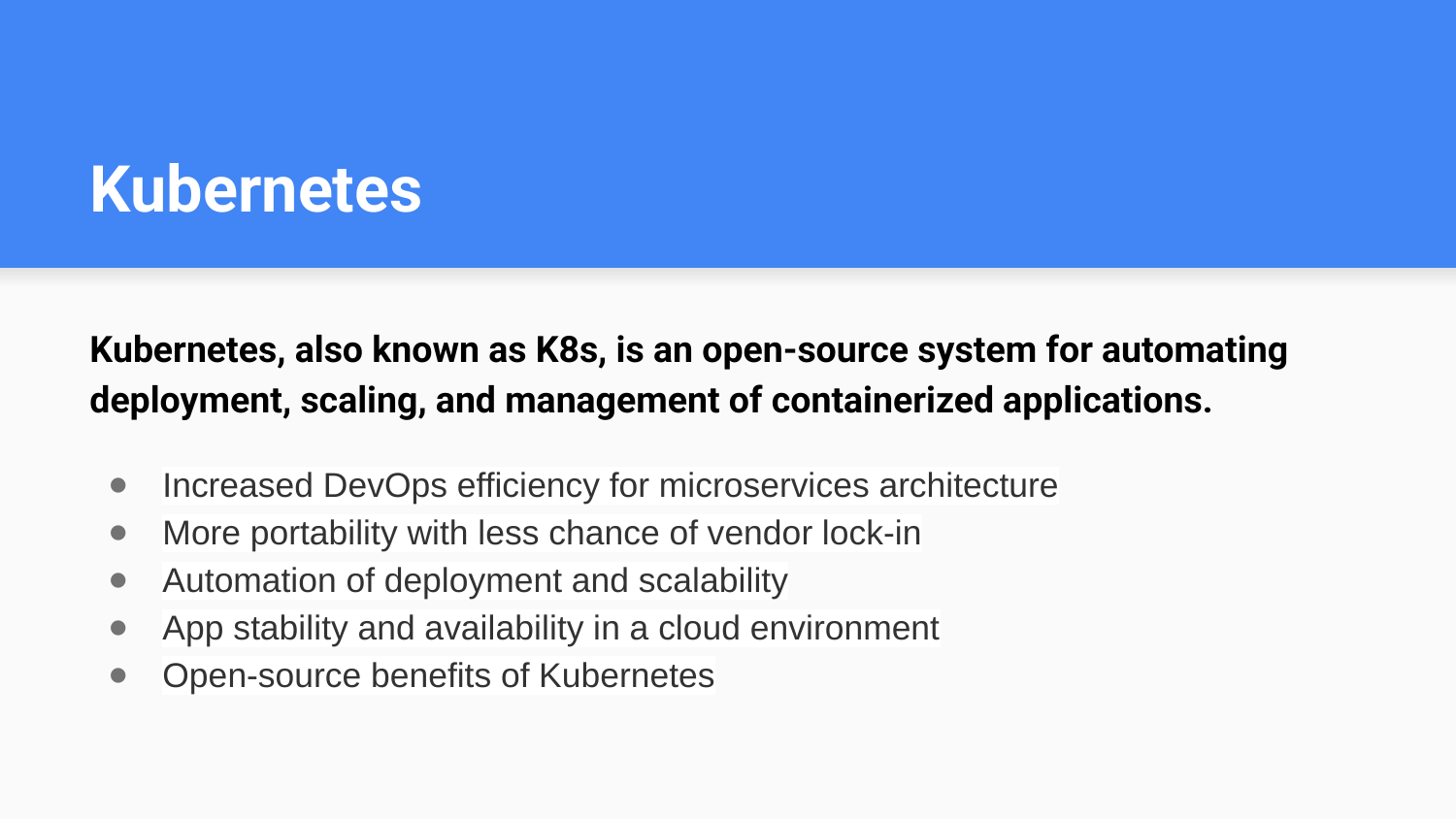

# Kubernetes
Kubernetes, also known as K8s, is an open-source system for automating deployment, scaling, and management of containerized applications.
Increased DevOps efficiency for microservices architecture
More portability with less chance of vendor lock-in
Automation of deployment and scalability
App stability and availability in a cloud environment
Open-source benefits of Kubernetes